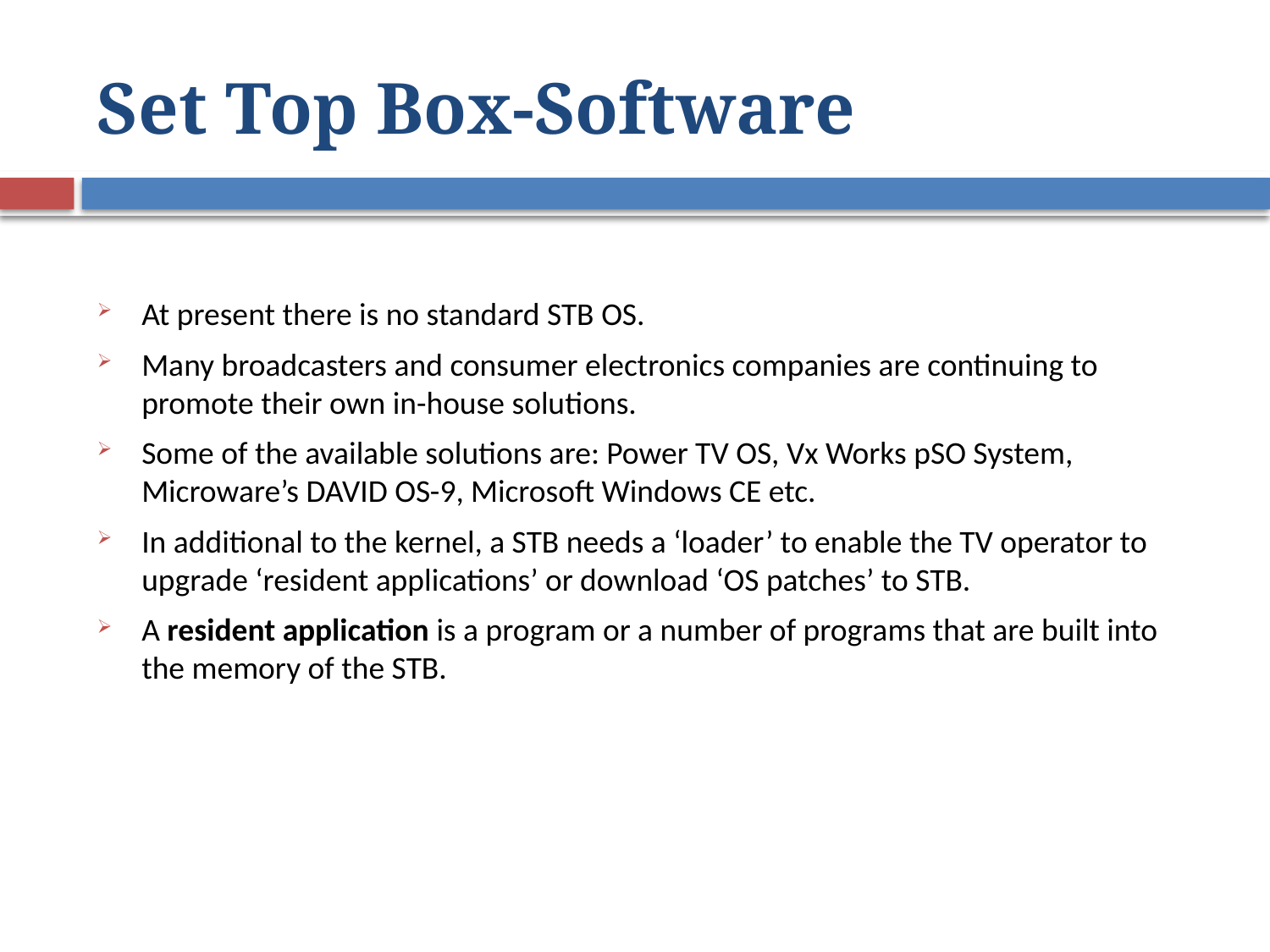

# Set Top Box-Software

At present there is no standard STB OS.
Many broadcasters and consumer electronics companies are continuing to promote their own in-house solutions.
Some of the available solutions are: Power TV OS, Vx Works pSO System, Microware’s DAVID OS-9, Microsoft Windows CE etc.
In additional to the kernel, a STB needs a ‘loader’ to enable the TV operator to upgrade ‘resident applications’ or download ‘OS patches’ to STB.
A resident application is a program or a number of programs that are built into the memory of the STB.